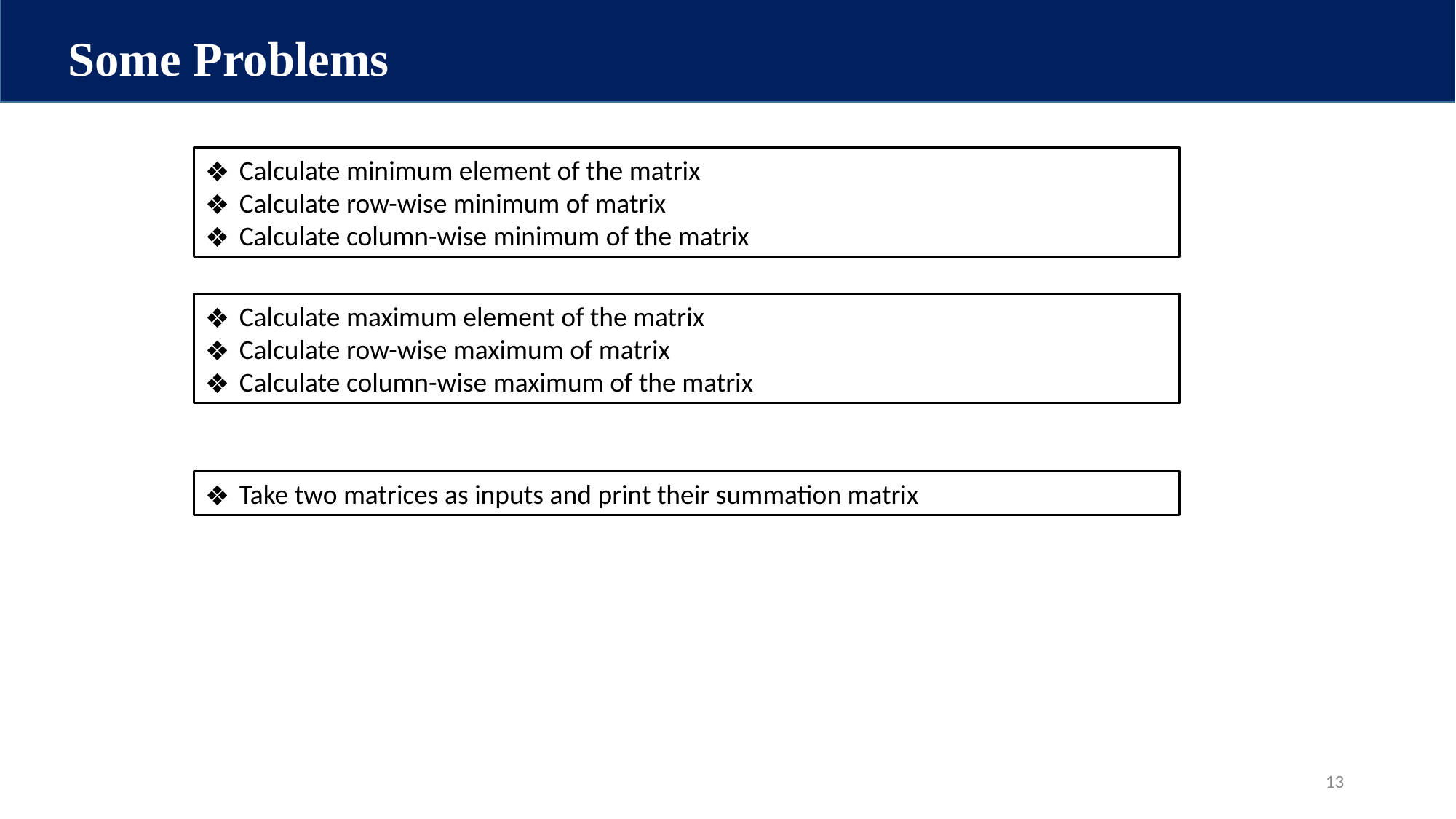

Some Problems
CSE 103 : Structured Programming
Calculate minimum element of the matrix
Calculate row-wise minimum of matrix
Calculate column-wise minimum of the matrix
Calculate maximum element of the matrix
Calculate row-wise maximum of matrix
Calculate column-wise maximum of the matrix
Take two matrices as inputs and print their summation matrix
13